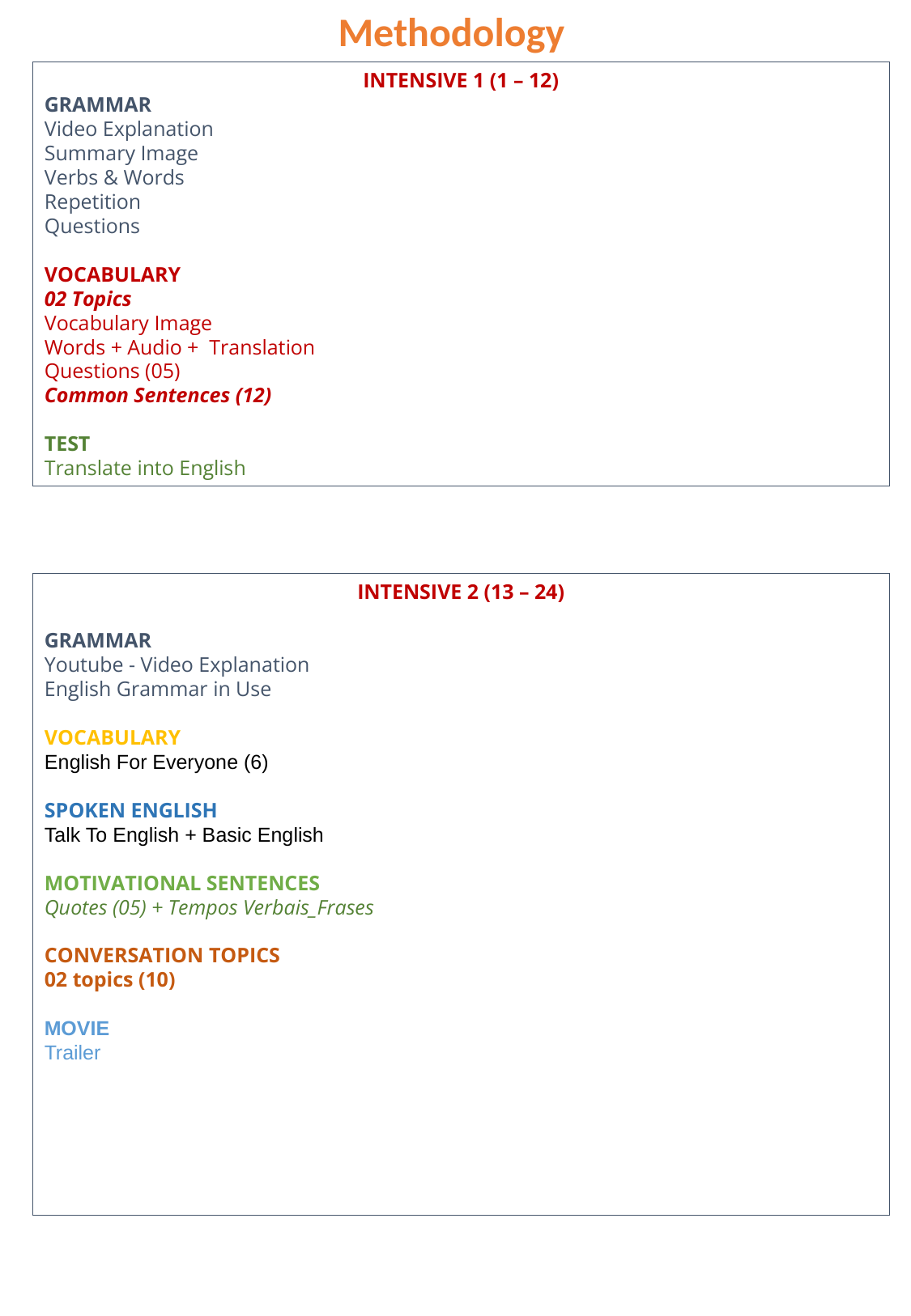

Methodology
INTENSIVE 1 (1 – 12)
GRAMMAR
Video Explanation
Summary Image
Verbs & Words
Repetition
Questions

VOCABULARY
02 Topics
Vocabulary Image
Words + Audio +  Translation
Questions (05)
Common Sentences (12)

TEST
Translate into English

INTENSIVE 2 (13 – 24)

GRAMMAR
Youtube - Video Explanation
English Grammar in Use

VOCABULARY
English For Everyone (6)

SPOKEN ENGLISH
Talk To English + Basic English

MOTIVATIONAL SENTENCES
Quotes (05) + Tempos Verbais_Frases

CONVERSATION TOPICS
02 topics (10)

MOVIE
Trailer